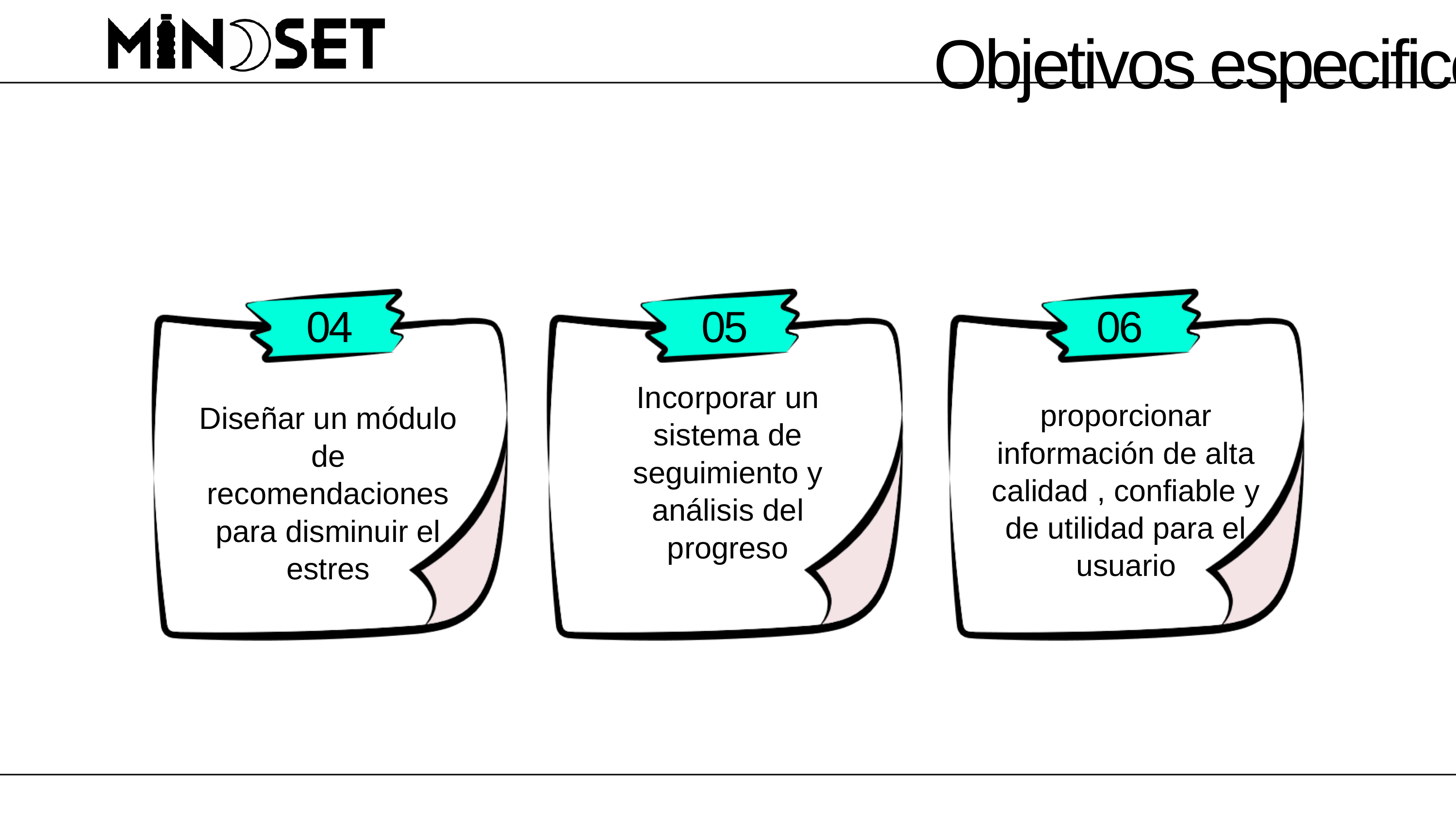

Objetivos especificos

04
05
06

Incorporar un sistema de seguimiento y análisis del progreso

proporcionar información de alta calidad , confiable y de utilidad para el usuario
Diseñar un módulo de recomendaciones para disminuir el estres